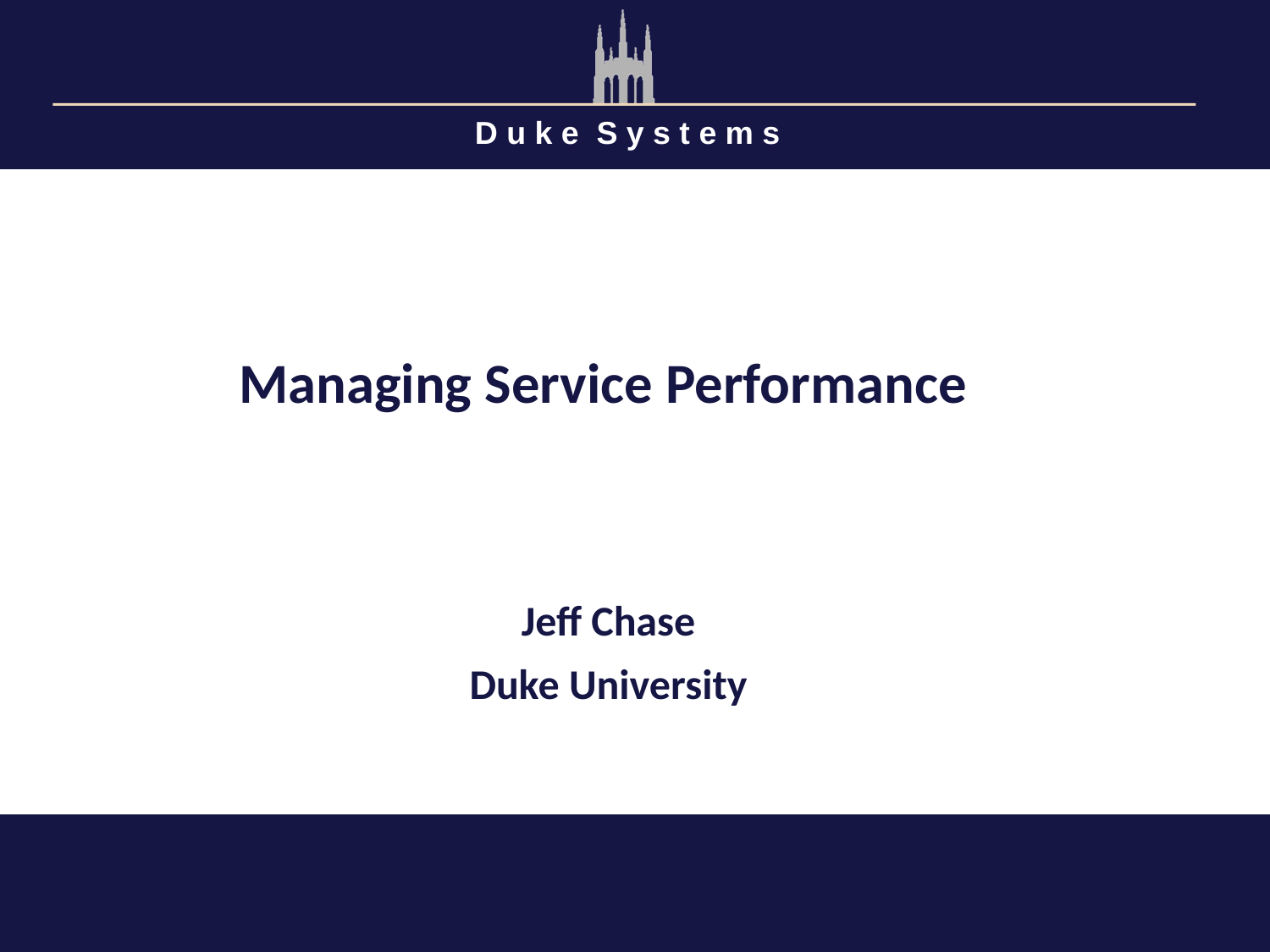

Managing Service Performance
Jeff Chase
Duke University